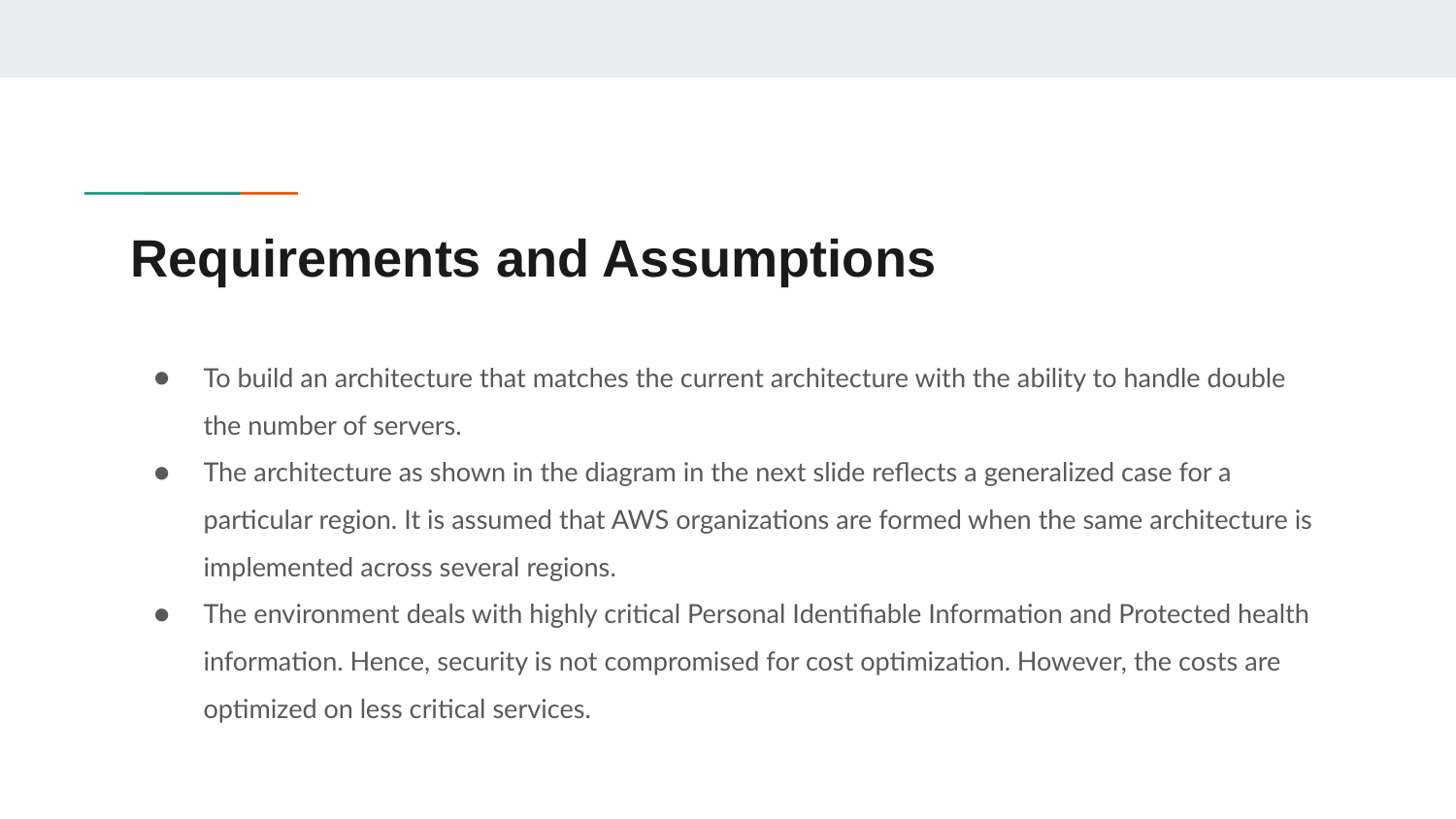

# Requirements and Assumptions
To build an architecture that matches the current architecture with the ability to handle double the number of servers.
The architecture as shown in the diagram in the next slide reflects a generalized case for a particular region. It is assumed that AWS organizations are formed when the same architecture is implemented across several regions.
The environment deals with highly critical Personal Identifiable Information and Protected health information. Hence, security is not compromised for cost optimization. However, the costs are optimized on less critical services.